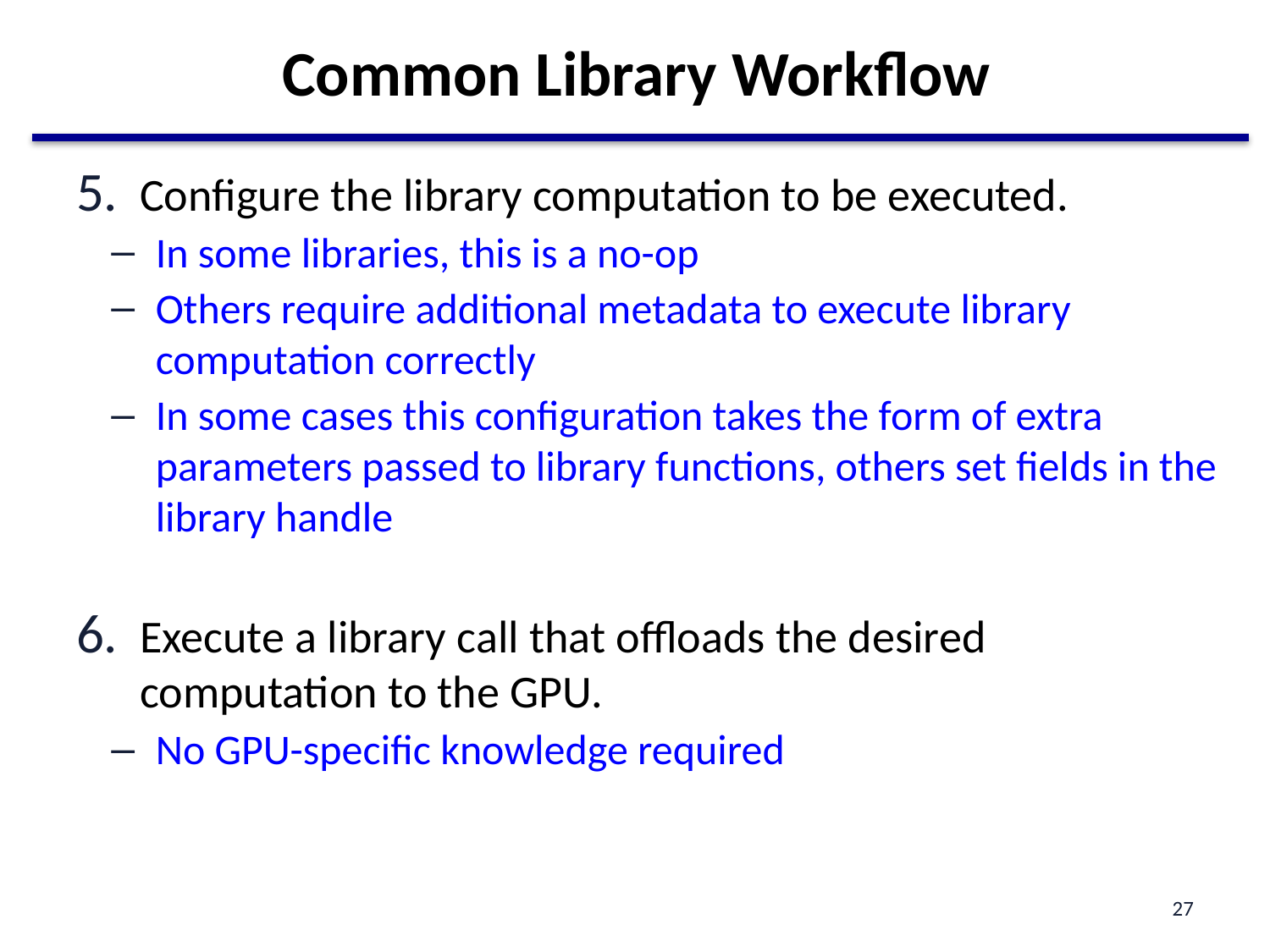

# Common Library Workflow
Configure the library computation to be executed.
In some libraries, this is a no-op
Others require additional metadata to execute library computation correctly
In some cases this configuration takes the form of extra parameters passed to library functions, others set fields in the library handle

Execute a library call that offloads the desired computation to the GPU.
No GPU-specific knowledge required
27